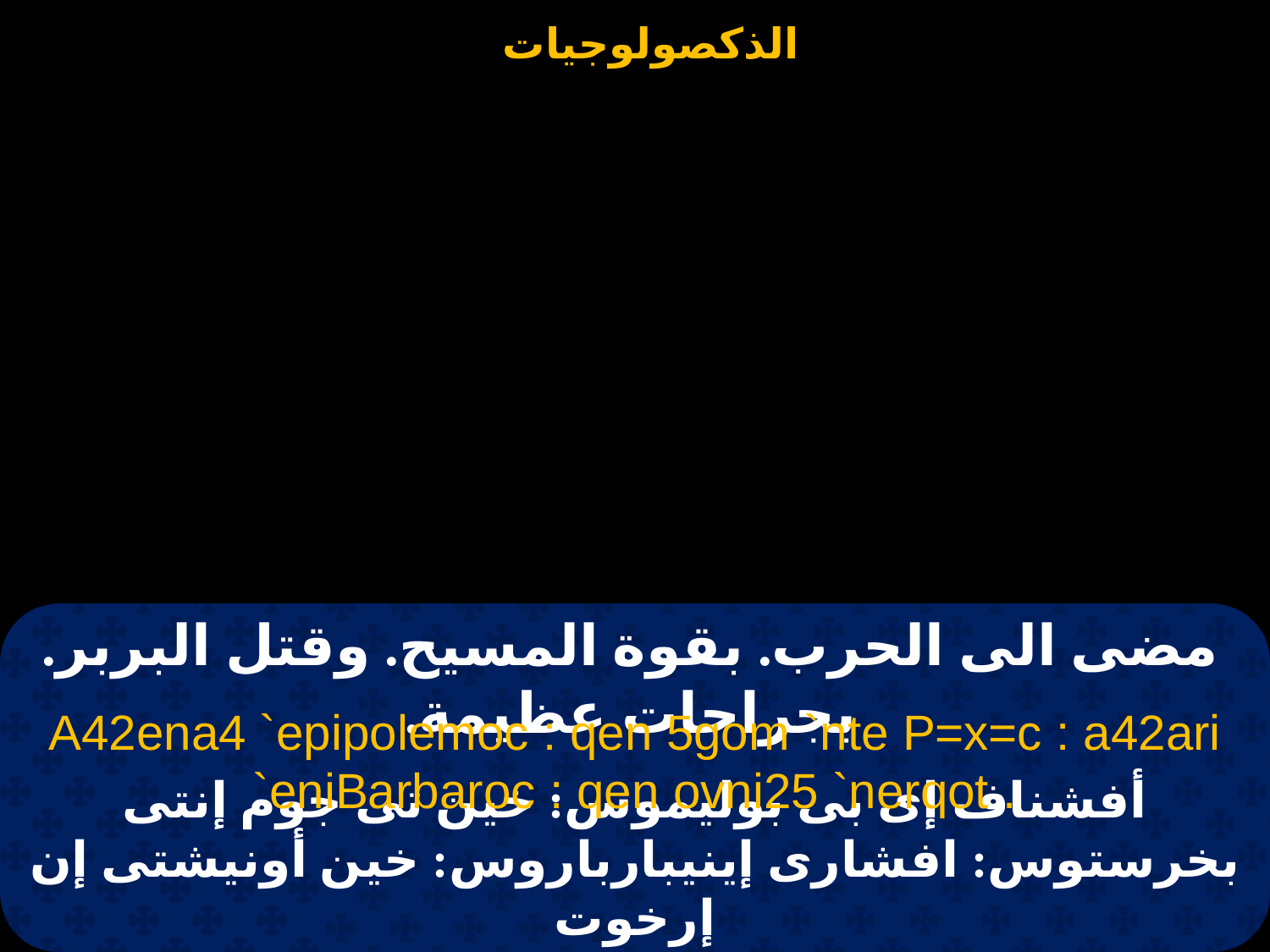

# مضى الى الحرب. بقوة المسيح. وقتل البربر. بجراحات عظيمة.
A42ena4 `epipolemoc : qen 5gom `nte P=x=c : a42ari `eniBarbaroc : qen ovni25 `nerqot .
أفشناف إى بى بوليموس: خين تى جوم إنتى بخرستوس: افشارى إينيبارباروس: خين أونيشتى إن إرخوت